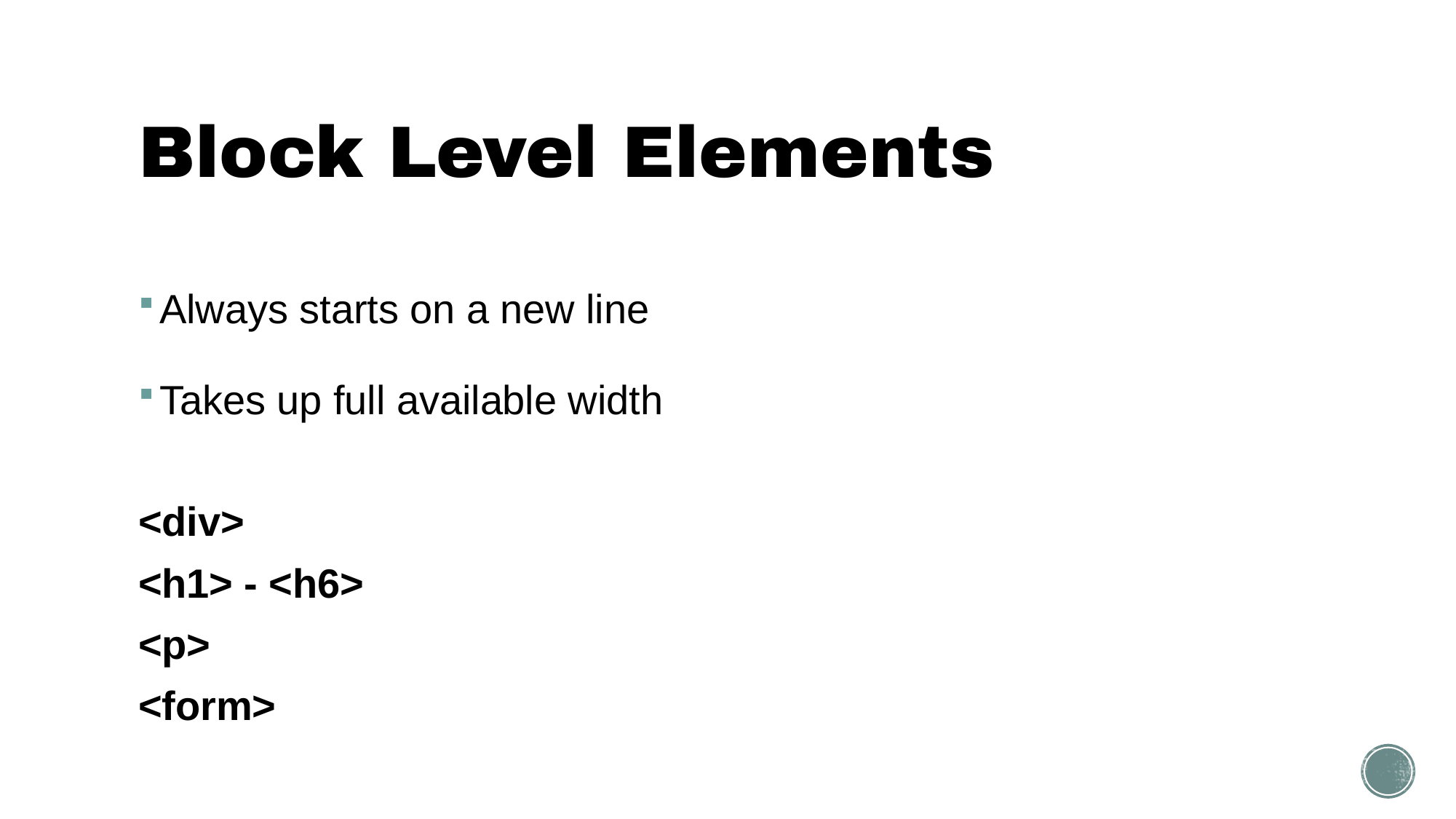

# Block Level Elements
Always starts on a new line
Takes up full available width

<div>
<h1> - <h6>
<p>
<form>